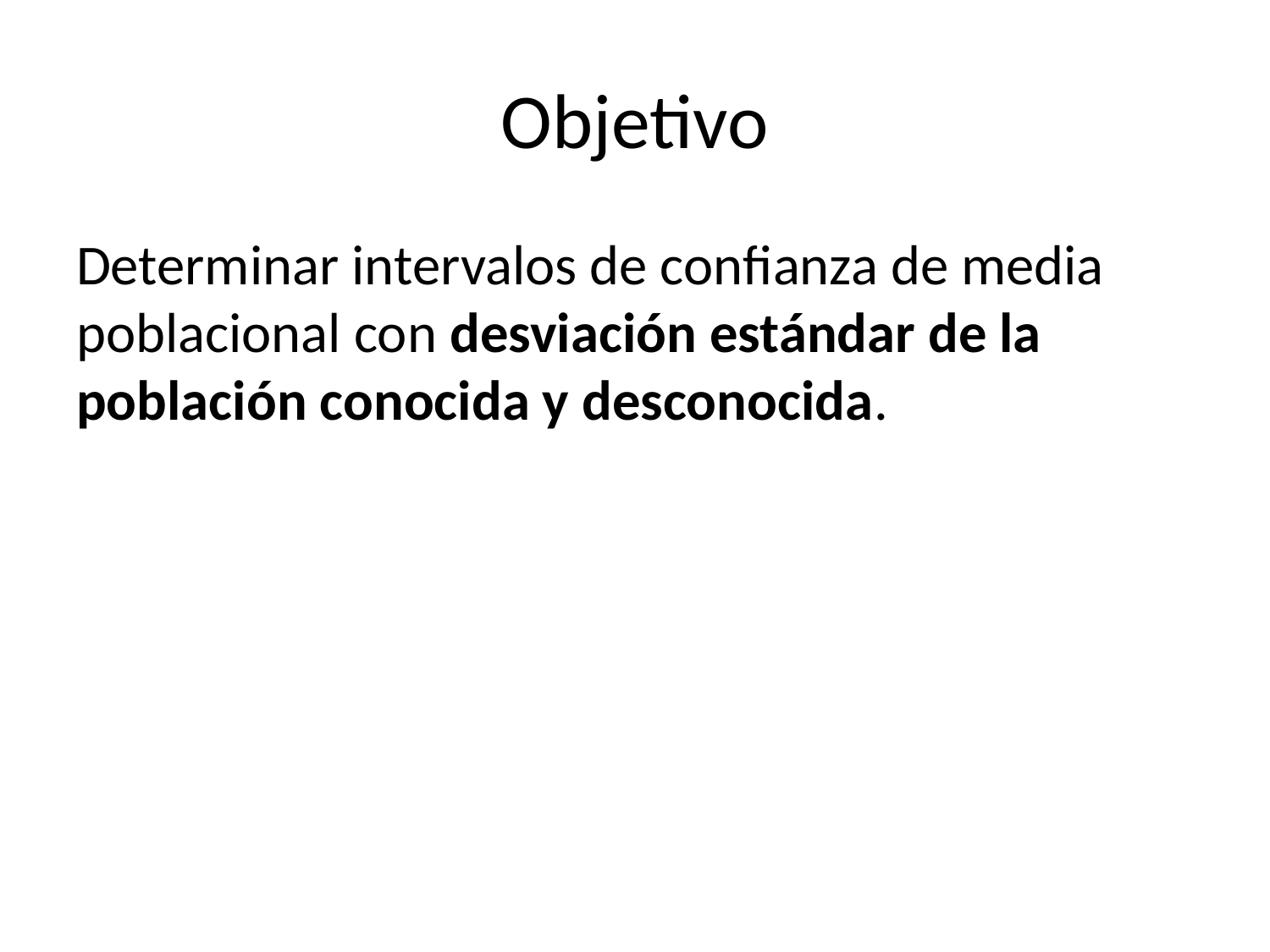

# Objetivo
Determinar intervalos de confianza de media poblacional con desviación estándar de la población conocida y desconocida.